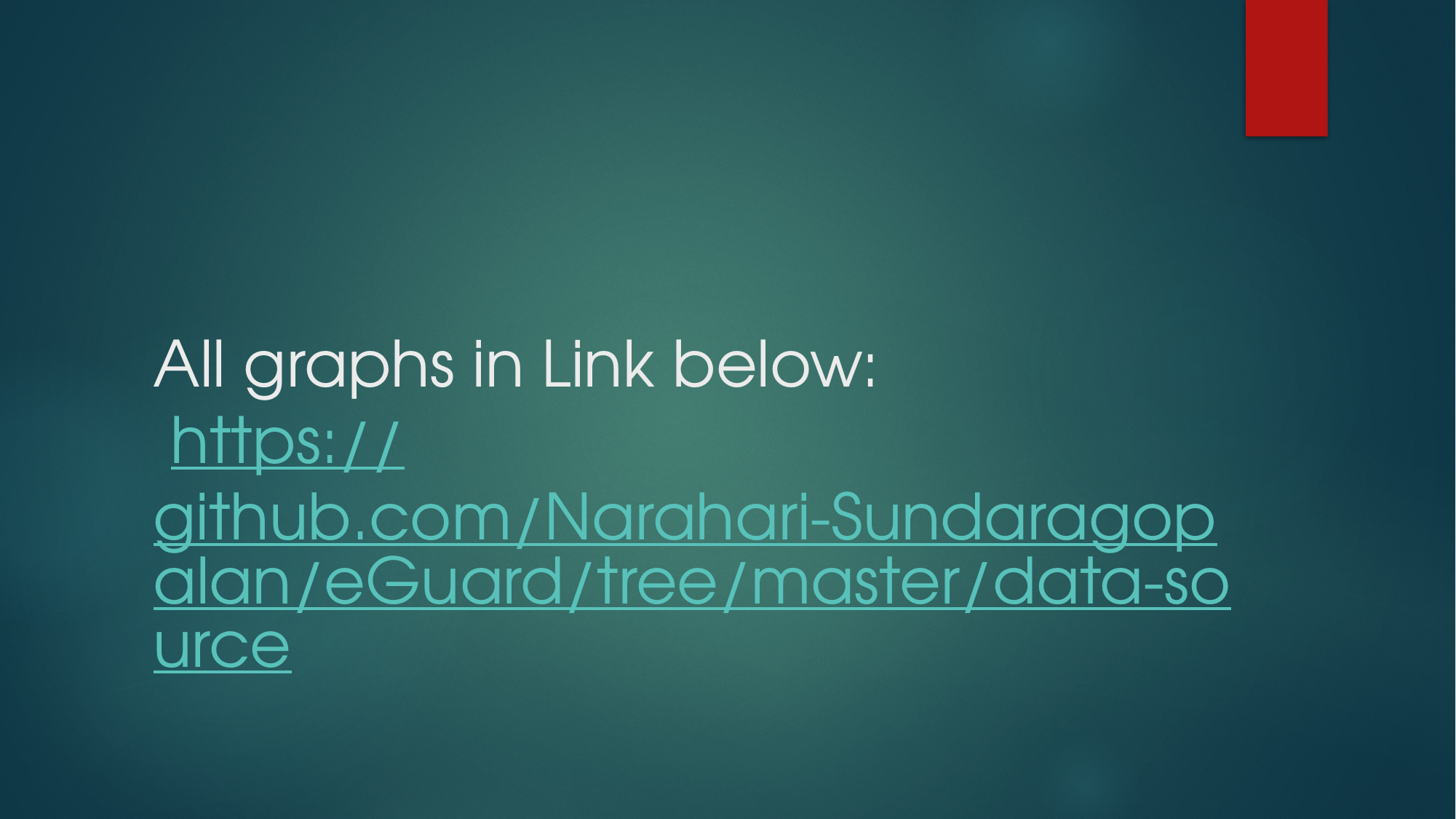

# All graphs in Link below: https://github.com/Narahari-Sundaragopalan/eGuard/tree/master/data-source